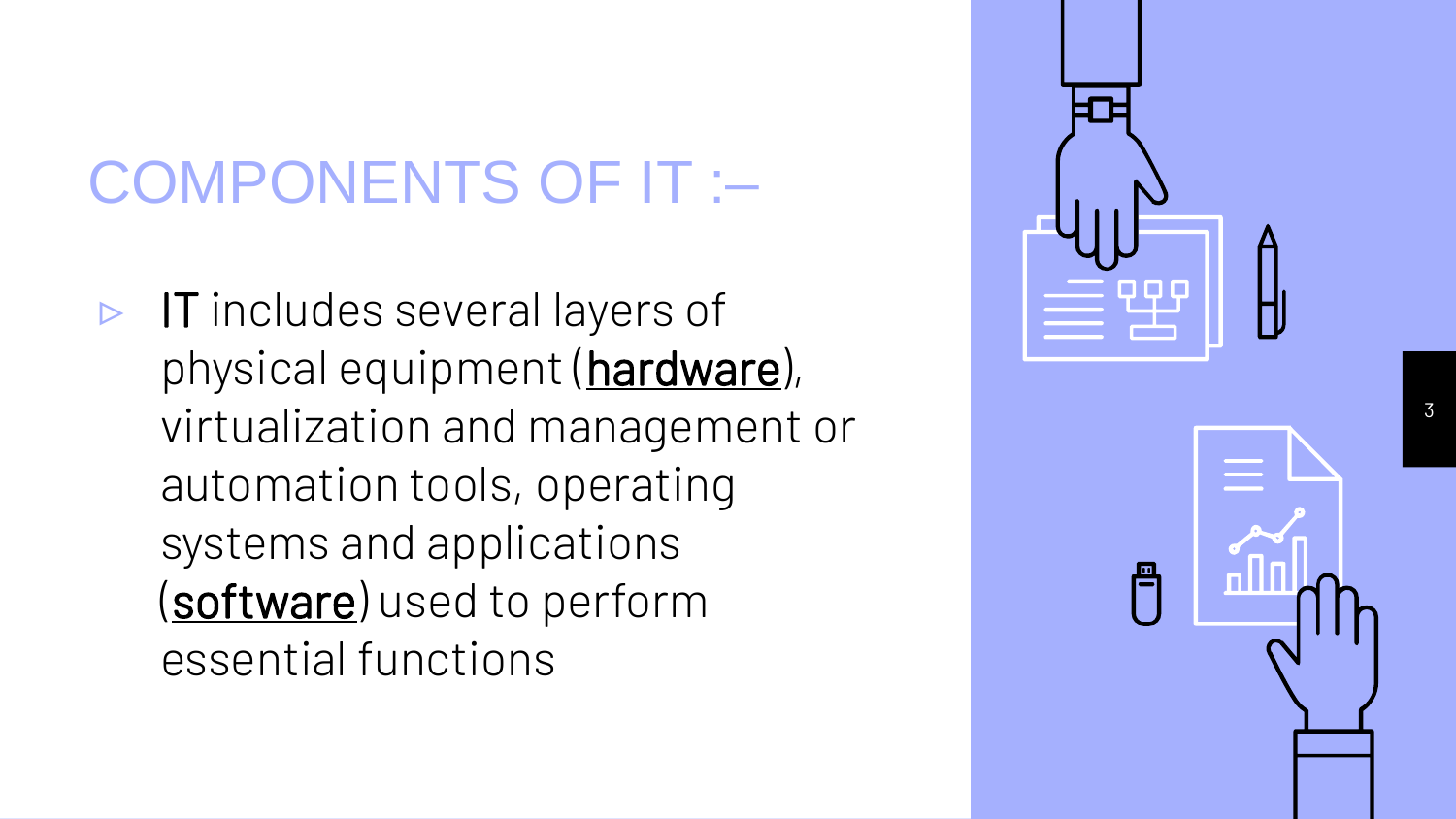

# COMPONENTS OF IT :–
IT includes several layers of physical equipment (hardware), virtualization and management or automation tools, operating systems and applications (software) used to perform essential functions
3